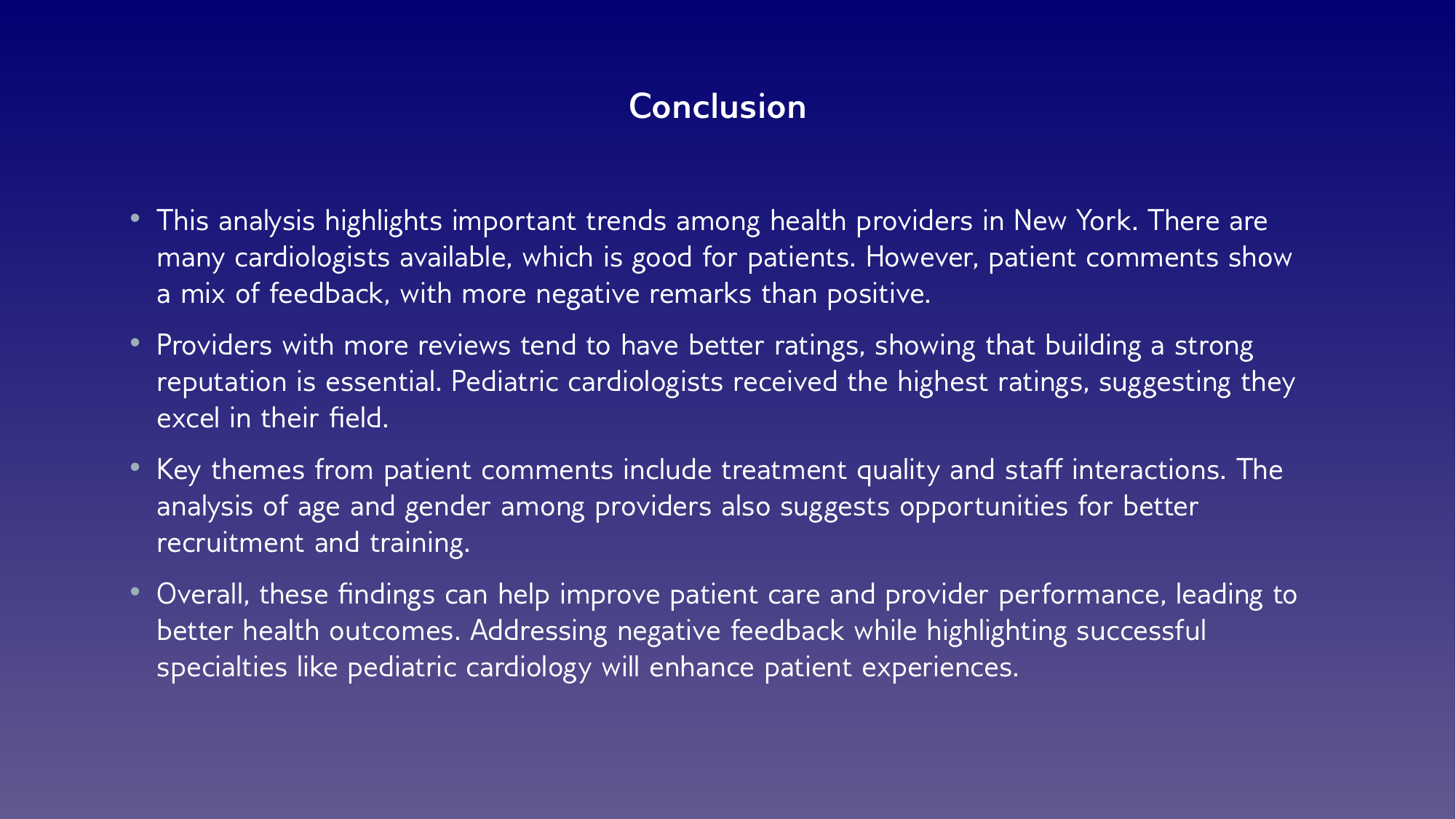

Conclusion

This analysis highlights important trends among health providers in New York. There are many cardiologists available, which is good for patients. However, patient comments show a mix of feedback, with more negative remarks than positive.
Providers with more reviews tend to have better ratings, showing that building a strong reputation is essential. Pediatric cardiologists received the highest ratings, suggesting they excel in their field.
Key themes from patient comments include treatment quality and staff interactions. The analysis of age and gender among providers also suggests opportunities for better recruitment and training.
Overall, these findings can help improve patient care and provider performance, leading to better health outcomes. Addressing negative feedback while highlighting successful specialties like pediatric cardiology will enhance patient experiences.